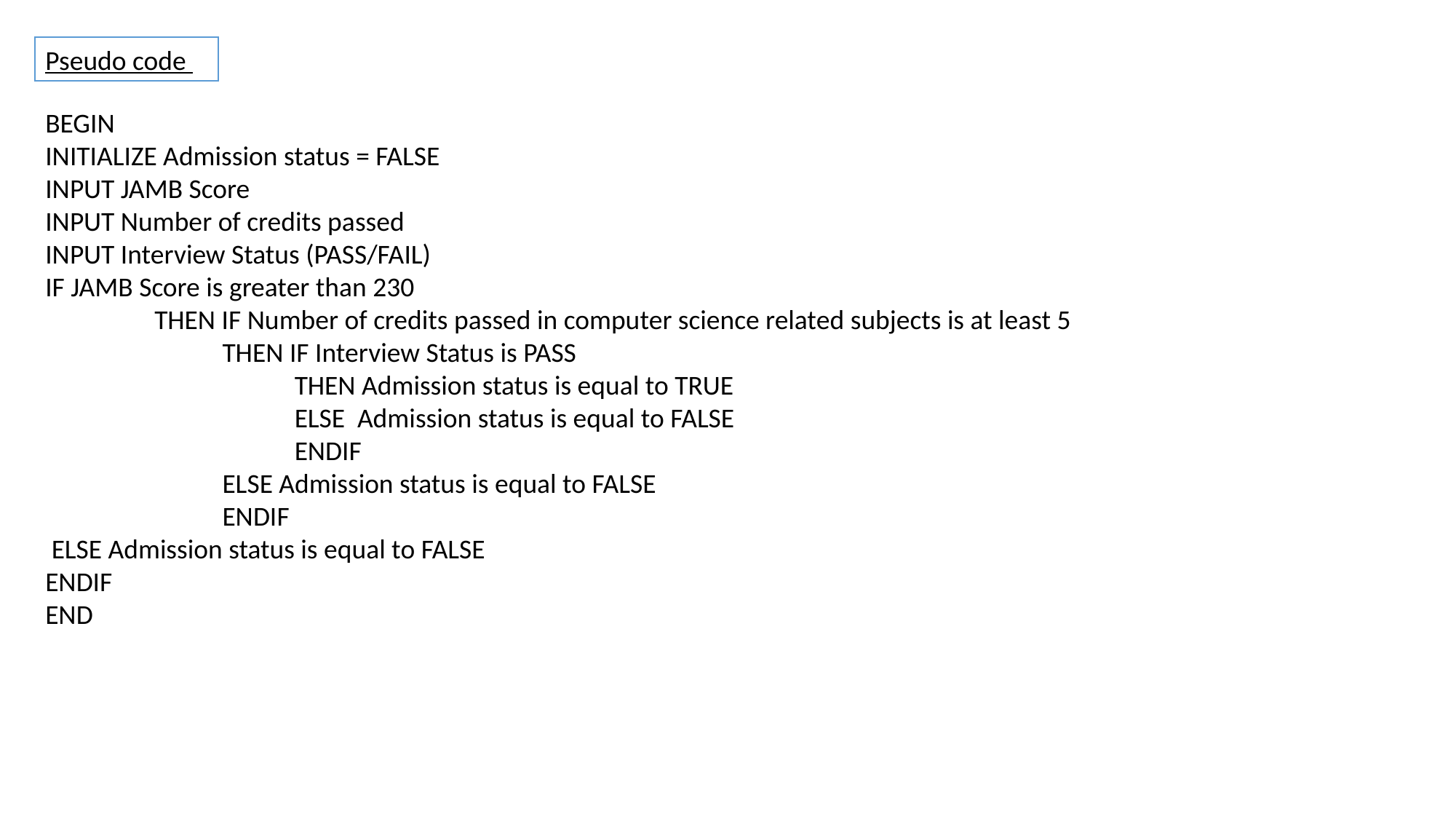

Pseudo code
BEGIN
INITIALIZE Admission status = FALSE
INPUT JAMB Score
INPUT Number of credits passed
INPUT Interview Status (PASS/FAIL)
IF JAMB Score is greater than 230
	THEN IF Number of credits passed in computer science related subjects is at least 5
	           THEN IF Interview Status is PASS
		     THEN Admission status is equal to TRUE
		     ELSE  Admission status is equal to FALSE
		     ENDIF
	           ELSE Admission status is equal to FALSE
	           ENDIF
 ELSE Admission status is equal to FALSE
ENDIF
END